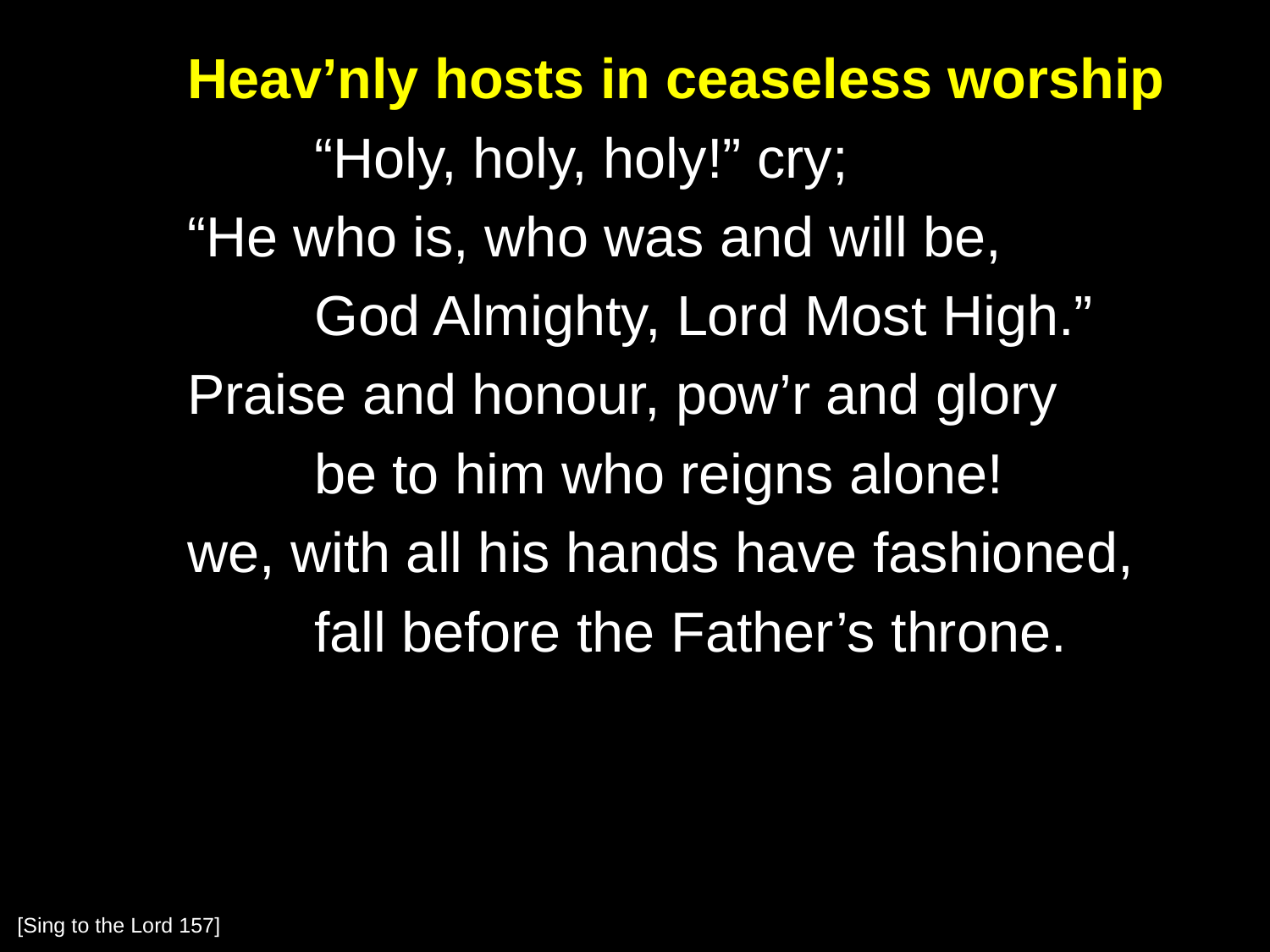

Heav’nly hosts in ceaseless worship
		“Holy, holy, holy!” cry;
	“He who is, who was and will be,
		God Almighty, Lord Most High.”
	Praise and honour, pow’r and glory
		be to him who reigns alone!
	we, with all his hands have fashioned,
		fall before the Father’s throne.
[Sing to the Lord 157]